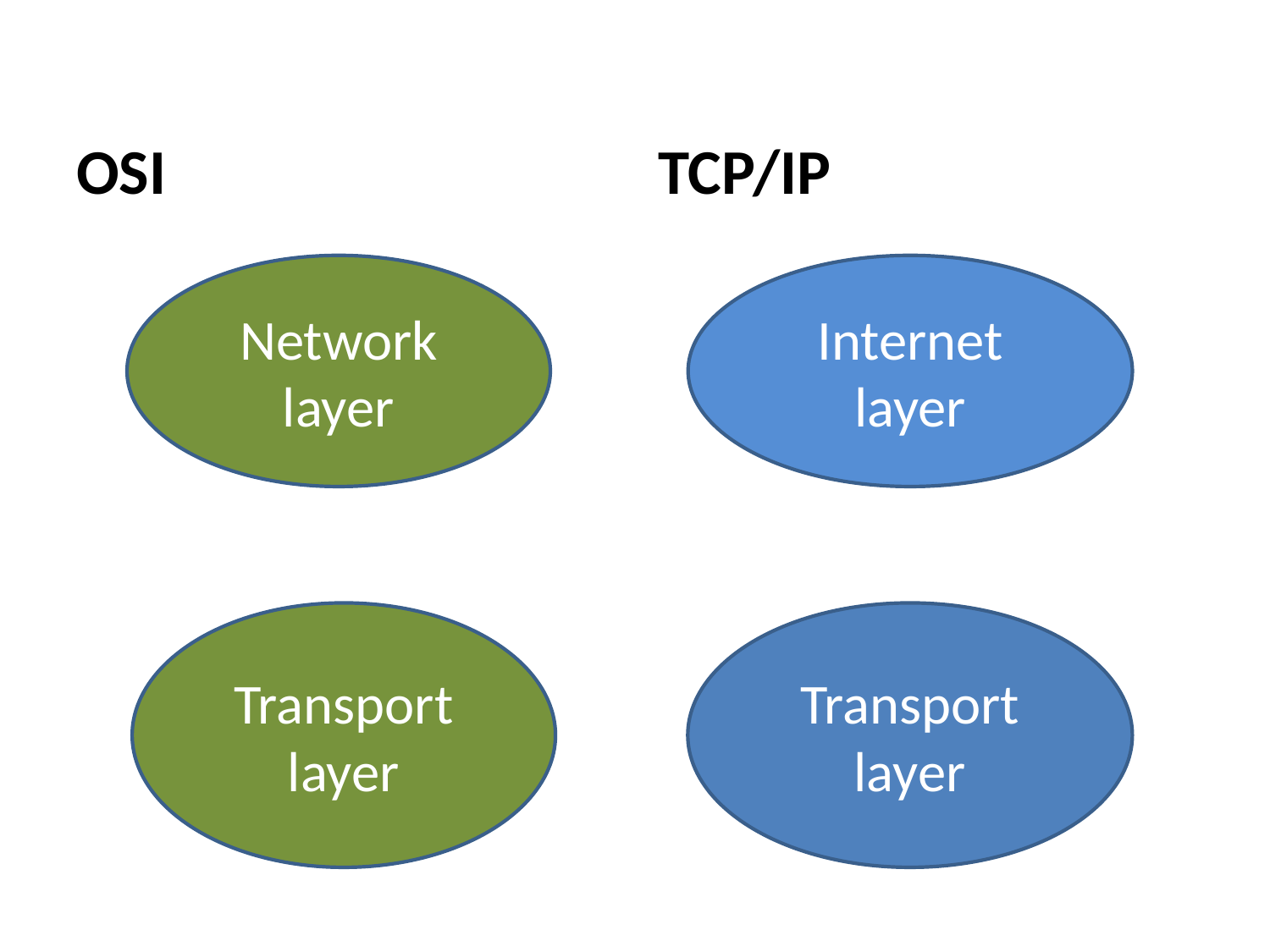

#
OSI
TCP/IP

Internet layer
Network layer
Transport layer
Transport layer